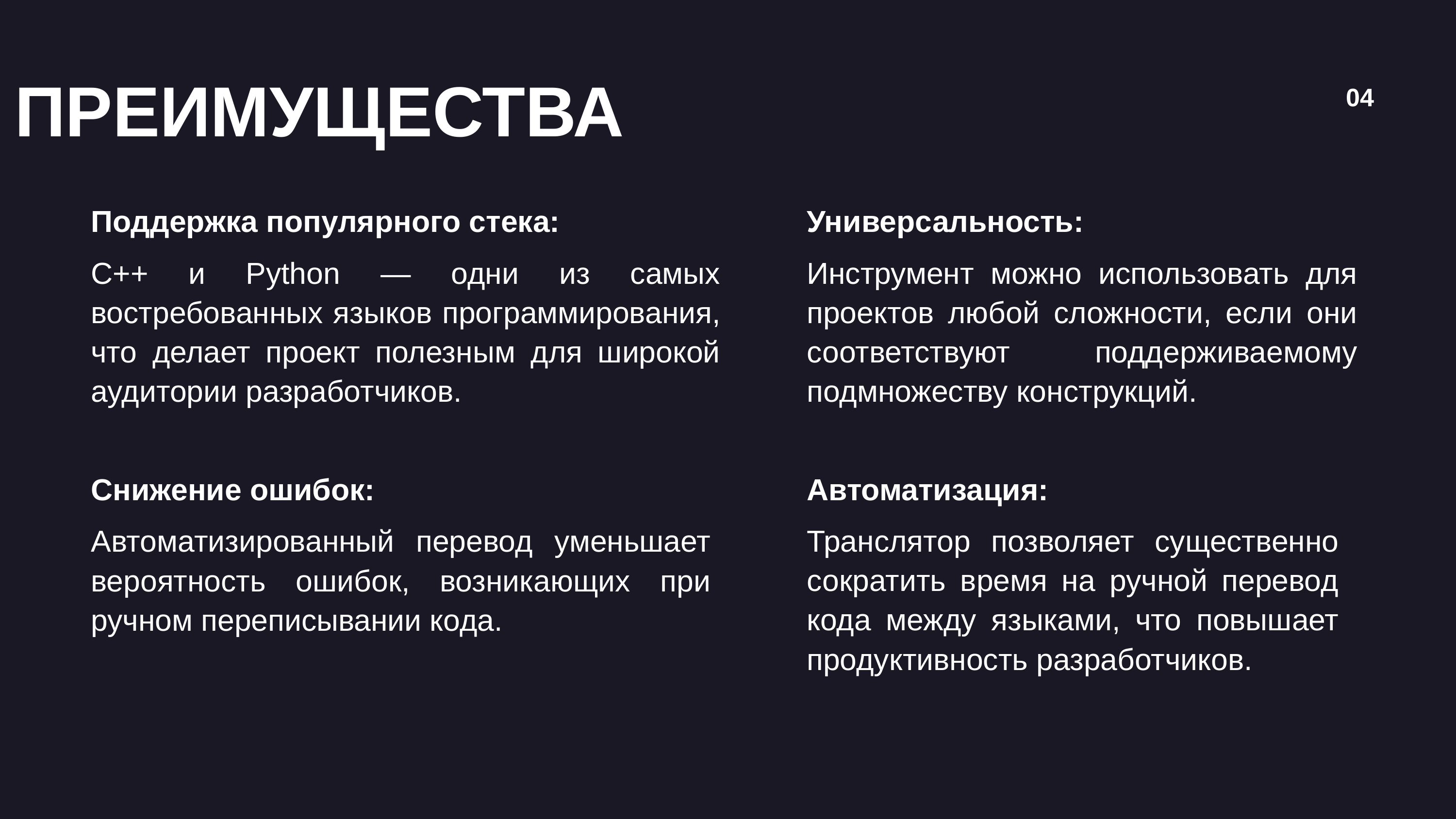

ПРЕИМУЩЕСТВА
04
Поддержка популярного стека:
C++ и Python — одни из самых востребованных языков программирования, что делает проект полезным для широкой аудитории разработчиков.
Универсальность:
Инструмент можно использовать для проектов любой сложности, если они соответствуют поддерживаемому подмножеству конструкций.
Снижение ошибок:
Автоматизированный перевод уменьшает вероятность ошибок, возникающих при ручном переписывании кода.
Автоматизация:
Транслятор позволяет существенно сократить время на ручной перевод кода между языками, что повышает продуктивность разработчиков.